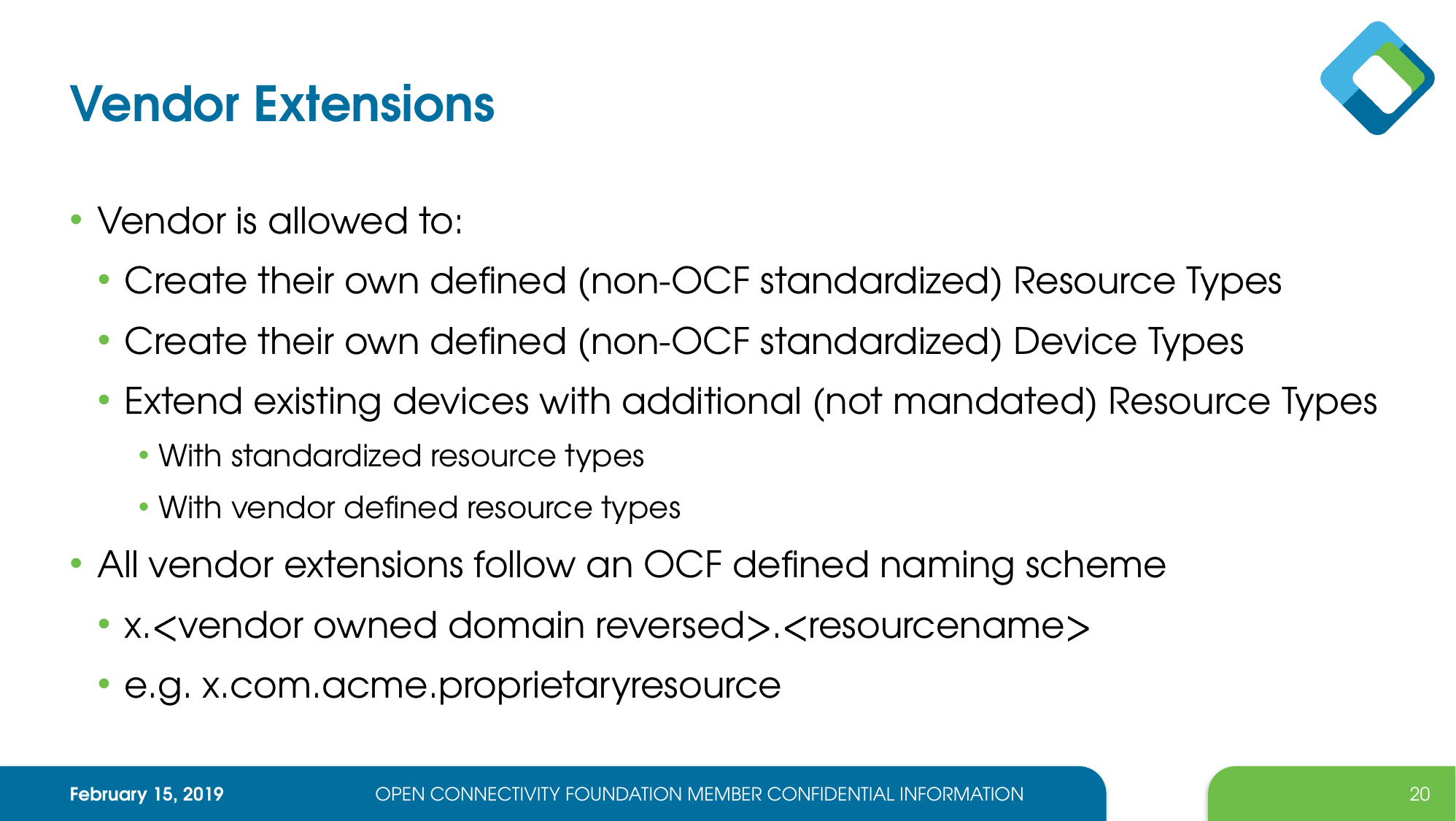

# Vendor Extensions
Vendor is allowed to:
Create their own defined (non-OCF standardized) Resource Types
Create their own defined (non-OCF standardized) Device Types
Extend existing devices with additional (not mandated) Resource Types
With standardized resource types
With vendor defined resource types
All vendor extensions follow an OCF defined naming scheme
x.<vendor owned domain reversed>.<resourcename>
e.g. x.com.acme.proprietaryresource
February 15, 2019
OPEN CONNECTIVITY FOUNDATION MEMBER CONFIDENTIAL INFORMATION
20